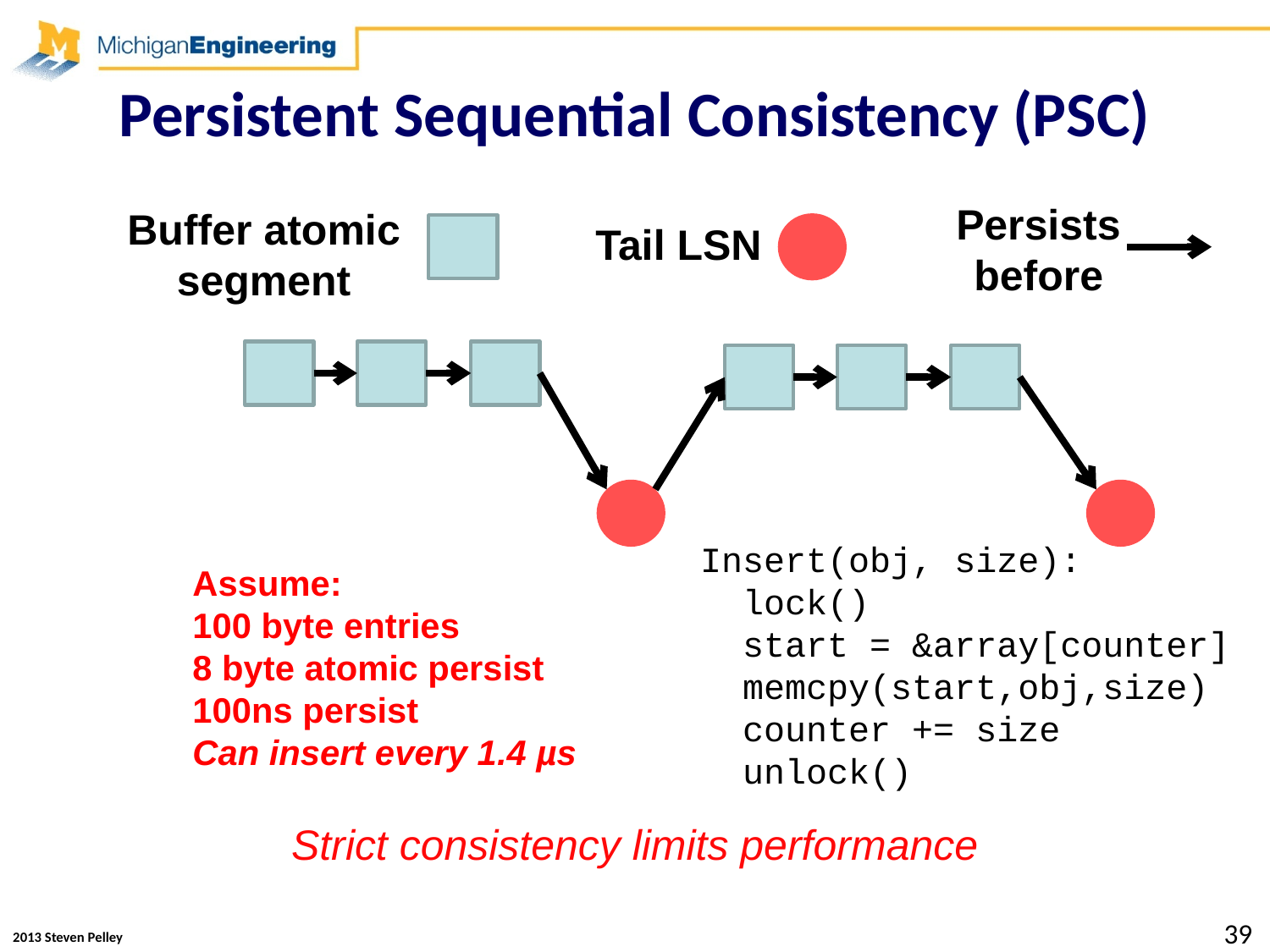

# Persistent Sequential Consistency (PSC)
Persists before
Buffer atomic segment
Tail LSN

Insert(obj, size):
  lock()
  start = &array[counter]
  memcpy(start,obj,size)
  counter += size
  unlock()
Assume:
100 byte entries
8 byte atomic persist
100ns persist
Can insert every 1.4 µs
Strict consistency limits performance
39